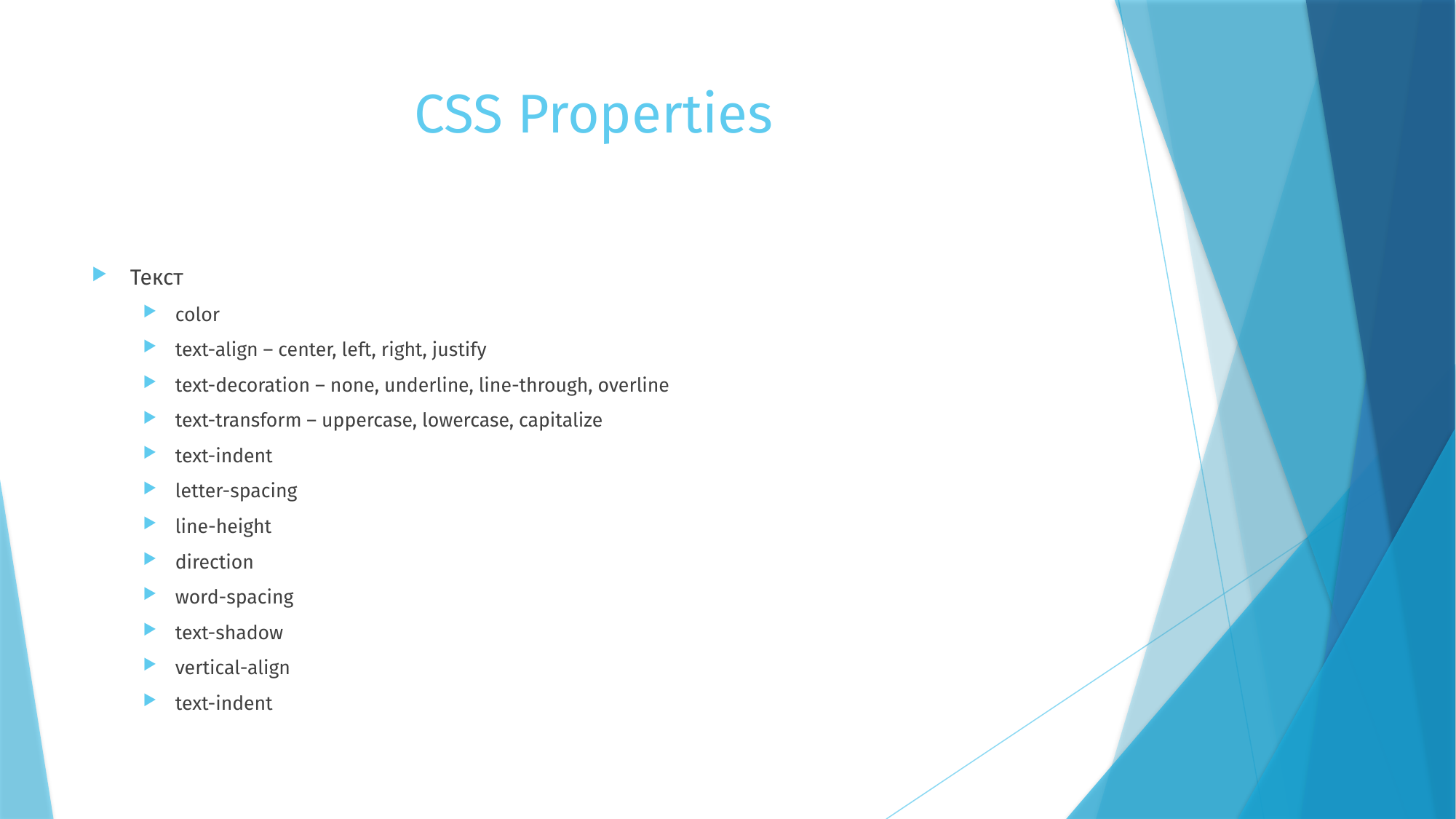

# CSS Properties
Текст
color
text-align – center, left, right, justify
text-decoration – none, underline, line-through, overline
text-transform – uppercase, lowercase, capitalize
text-indent
letter-spacing
line-height
direction
word-spacing
text-shadow
vertical-align
text-indent